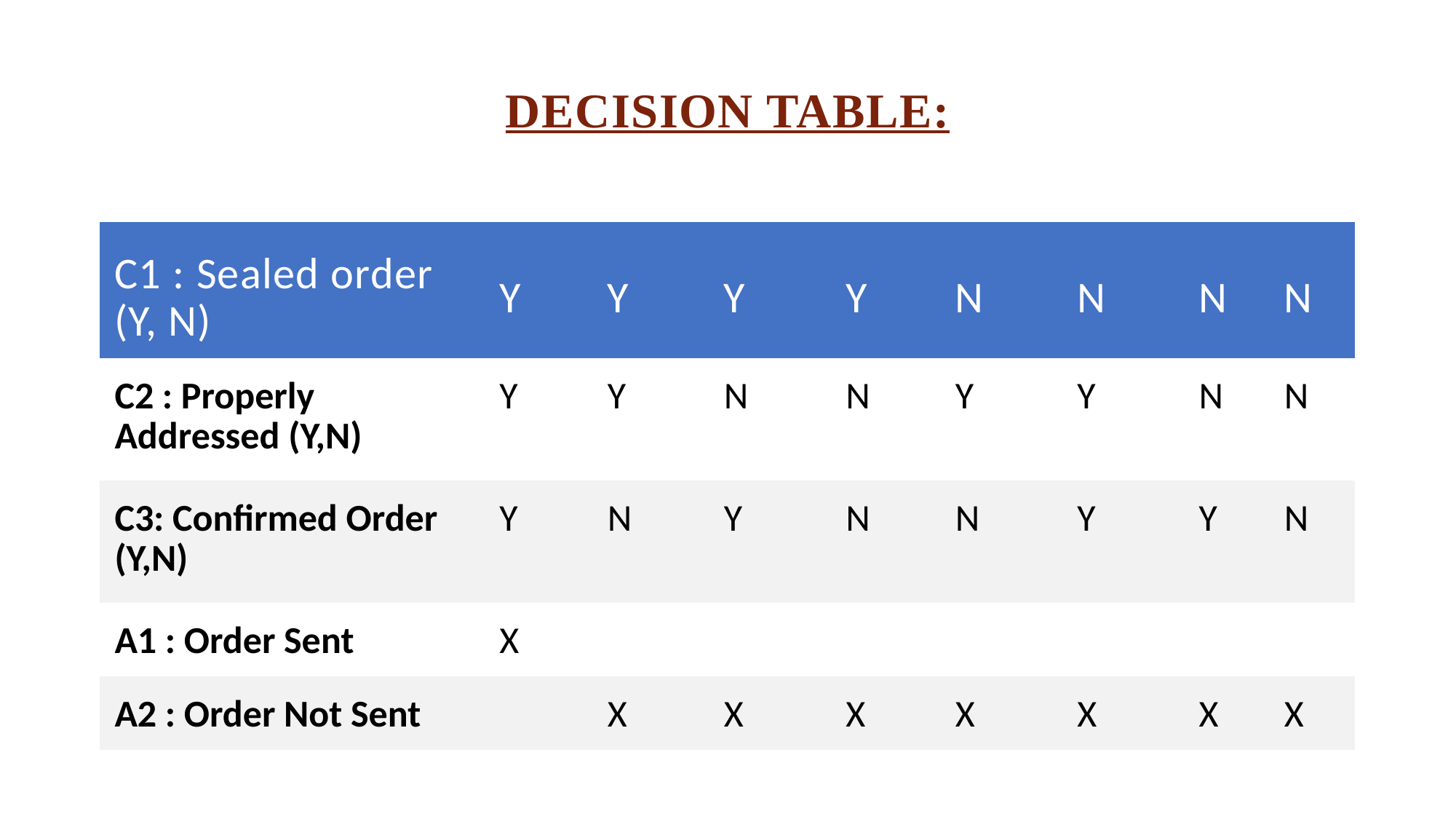

DECISION TABLE:
| C1 : Sealed order (Y, N) | Y | Y | Y | Y | N | N | N | N |
| --- | --- | --- | --- | --- | --- | --- | --- | --- |
| C2 : Properly Addressed (Y,N) | Y | Y | N | N | Y | Y | N | N |
| C3: Confirmed Order (Y,N) | Y | N | Y | N | N | Y | Y | N |
| A1 : Order Sent | X |  |  |  |  |  |  |  |
| A2 : Order Not Sent |  | X | X | X | X | X | X | X |